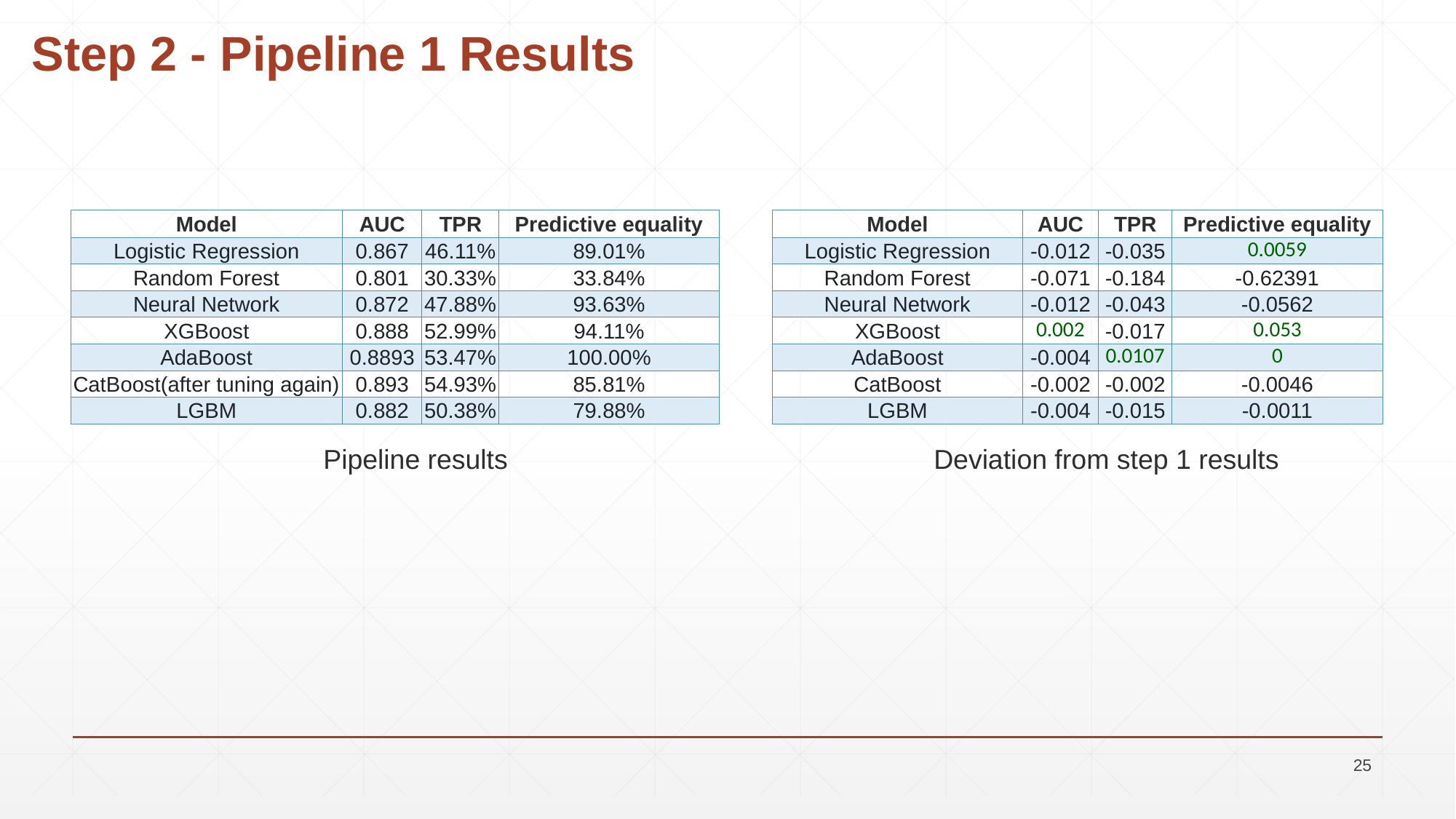

# Step 2 - Pipeline 1 Results
| Model | AUC | TPR | Predictive equality |
| --- | --- | --- | --- |
| Logistic Regression | 0.867 | 46.11% | 89.01% |
| Random Forest | 0.801 | 30.33% | 33.84% |
| Neural Network | 0.872 | 47.88% | 93.63% |
| XGBoost | 0.888 | 52.99% | 94.11% |
| AdaBoost | 0.8893 | 53.47% | 100.00% |
| CatBoost(after tuning again) | 0.893 | 54.93% | 85.81% |
| LGBM | 0.882 | 50.38% | 79.88% |
| Model | AUC | TPR | Predictive equality |
| --- | --- | --- | --- |
| Logistic Regression | -0.012 | -0.035 | 0.0059 |
| Random Forest | -0.071 | -0.184 | -0.62391 |
| Neural Network | -0.012 | -0.043 | -0.0562 |
| XGBoost | 0.002 | -0.017 | 0.053 |
| AdaBoost | -0.004 | 0.0107 | 0 |
| CatBoost | -0.002 | -0.002 | -0.0046 |
| LGBM | -0.004 | -0.015 | -0.0011 |
Pipeline results
Deviation from step 1 results
25